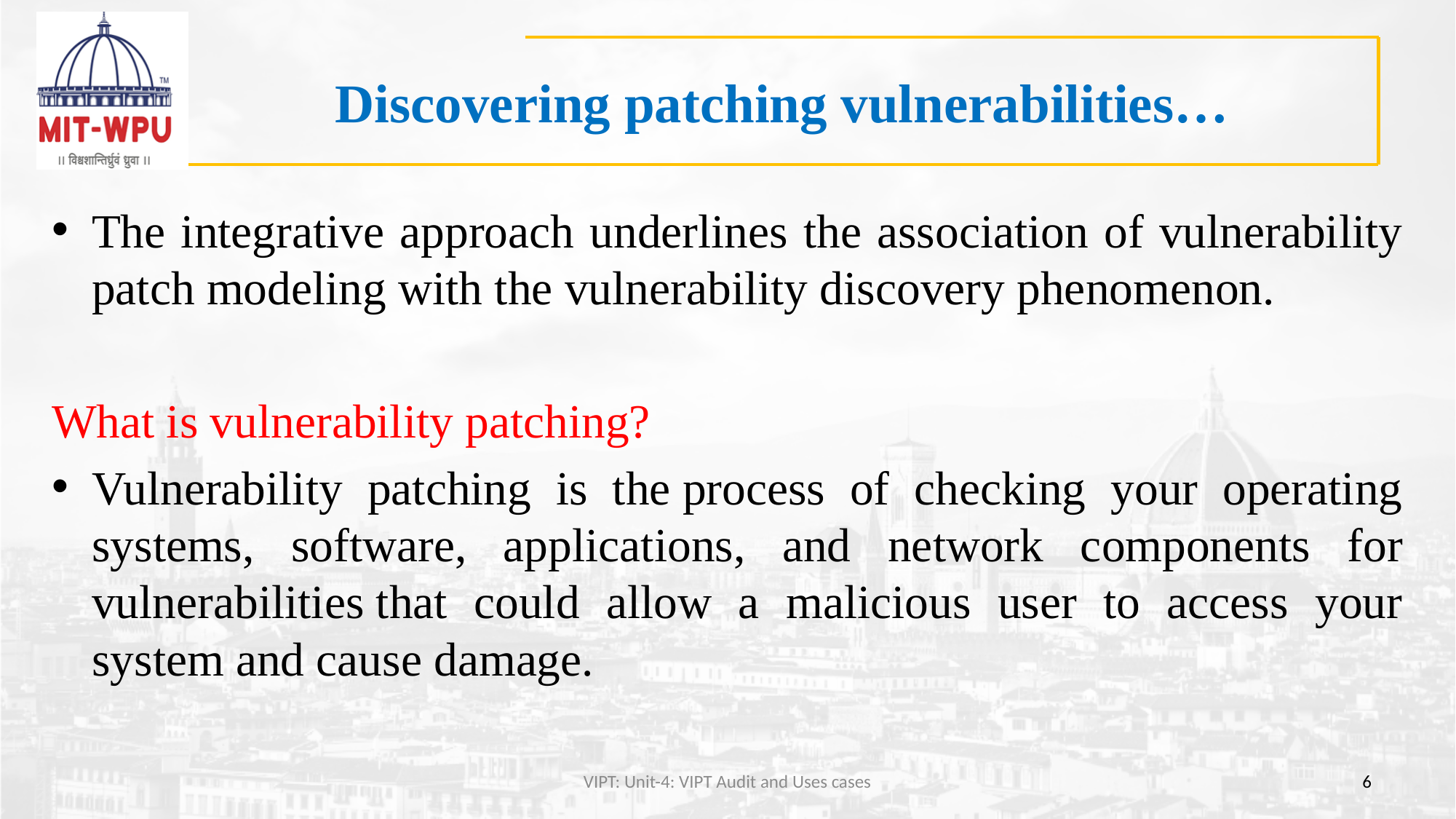

# Discovering patching vulnerabilities…
The integrative approach underlines the association of vulnerability patch modeling with the vulnerability discovery phenomenon.

What is vulnerability patching?
Vulnerability patching is the process of checking your operating systems, software, applications, and network components for vulnerabilities that could allow a malicious user to access your system and cause damage.
VIPT: Unit-4: VIPT Audit and Uses cases
6